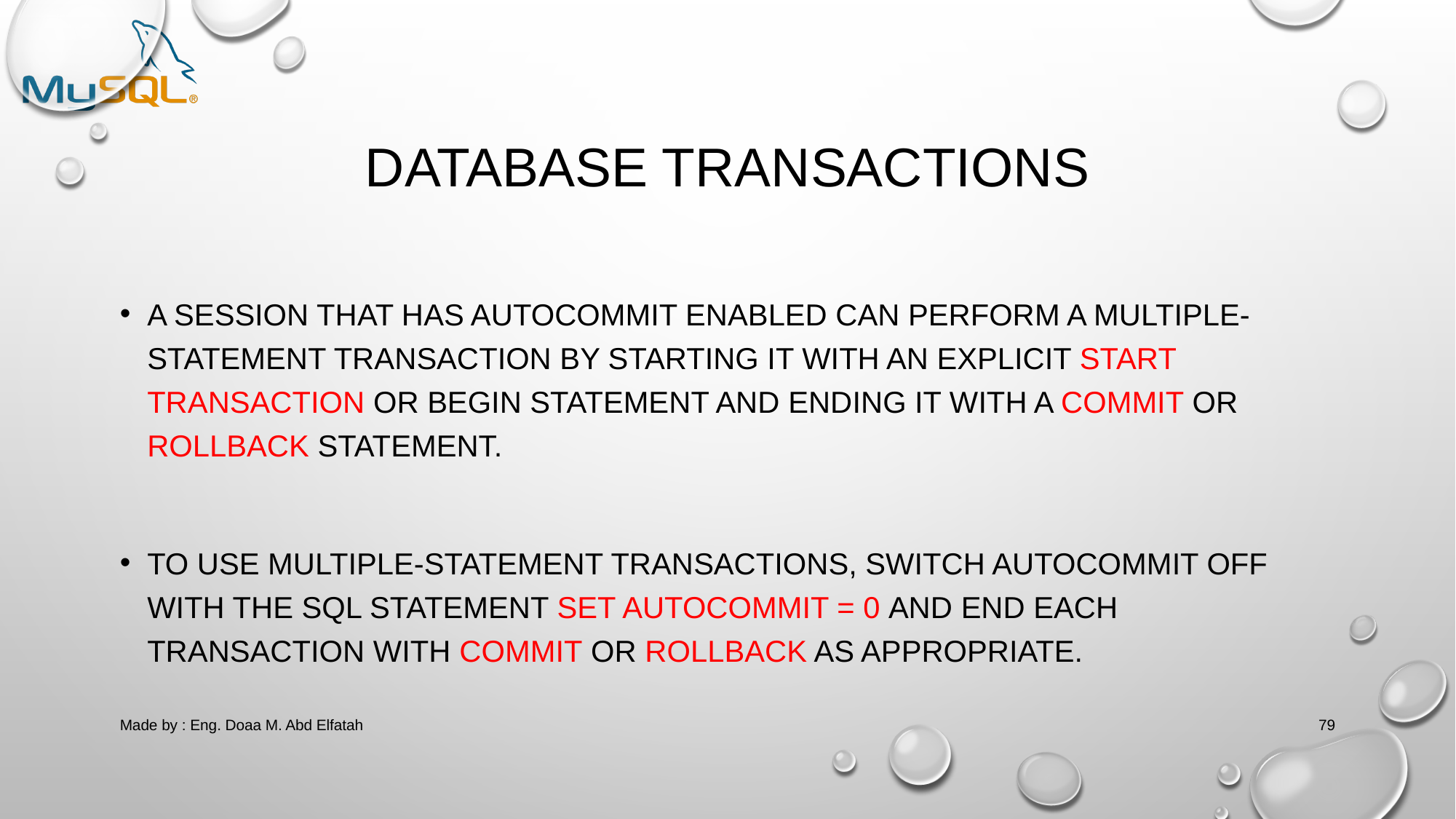

# Database Transactions
A session that has autocommit enabled can perform a multiple-statement transaction by starting it with an explicit START TRANSACTION or BEGIN statement and ending it with a COMMIT or ROLLBACK statement.

To use multiple-statement transactions, switch autocommit off with the SQL statement SET autocommit = 0 and end each transaction with COMMIT or ROLLBACK as appropriate.
Made by : Eng. Doaa M. Abd Elfatah
79